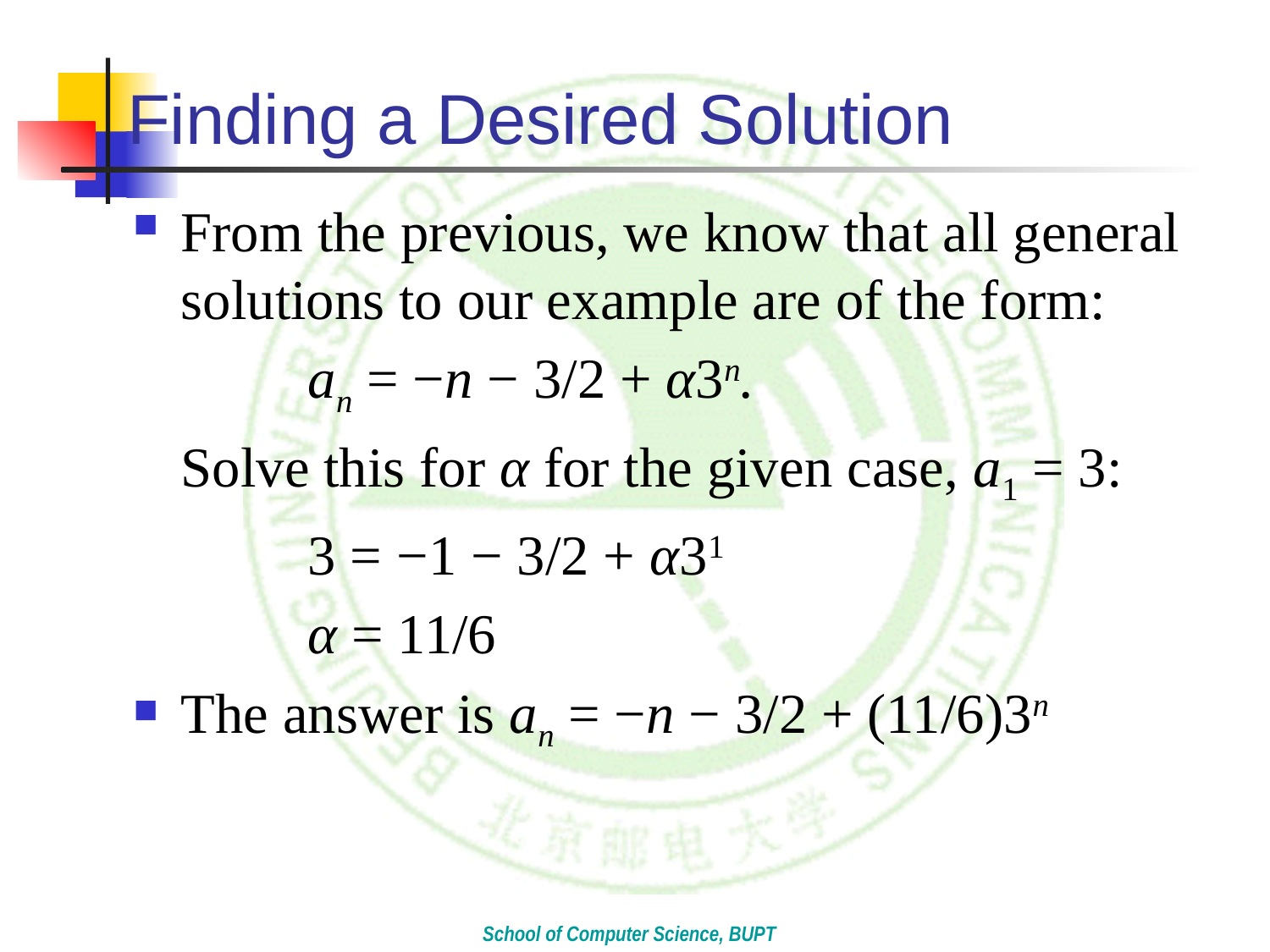

# Finding a Desired Solution
From the previous, we know that all general solutions to our example are of the form:
		an = −n − 3/2 + α3n.
	Solve this for α for the given case, a1 = 3:
		3 = −1 − 3/2 + α31
		α = 11/6
The answer is an = −n − 3/2 + (11/6)3n

School of Computer Science, BUPT